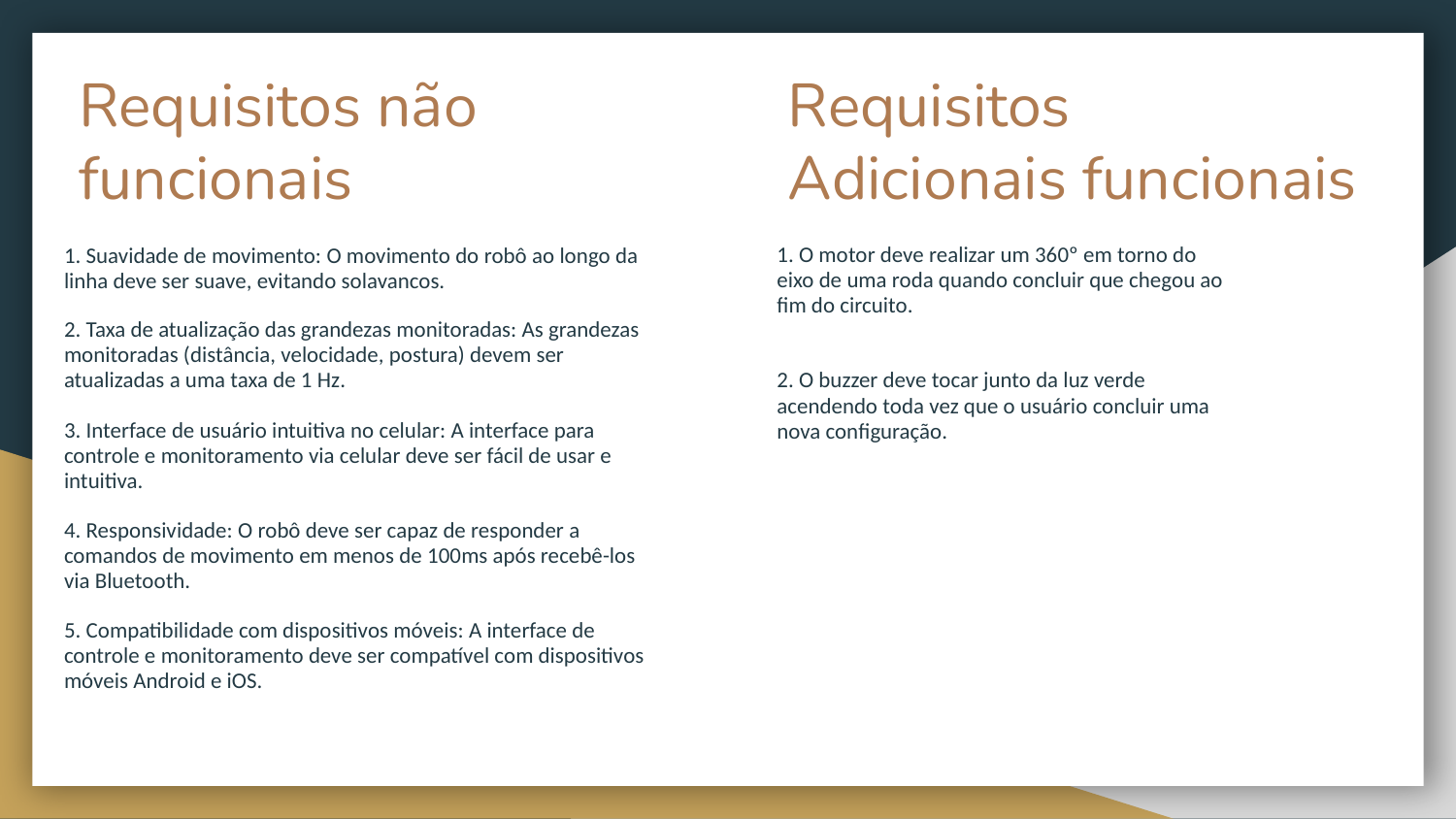

Requisitos não funcionais
Requisitos Adicionais funcionais
1. Suavidade de movimento: O movimento do robô ao longo da linha deve ser suave, evitando solavancos.
2. Taxa de atualização das grandezas monitoradas: As grandezas monitoradas (distância, velocidade, postura) devem ser atualizadas a uma taxa de 1 Hz.
3. Interface de usuário intuitiva no celular: A interface para controle e monitoramento via celular deve ser fácil de usar e intuitiva.
4. Responsividade: O robô deve ser capaz de responder a comandos de movimento em menos de 100ms após recebê-los via Bluetooth.
5. Compatibilidade com dispositivos móveis: A interface de controle e monitoramento deve ser compatível com dispositivos móveis Android e iOS.

1. O motor deve realizar um 360º em torno do eixo de uma roda quando concluir que chegou ao fim do circuito.
2. O buzzer deve tocar junto da luz verde acendendo toda vez que o usuário concluir uma nova configuração.